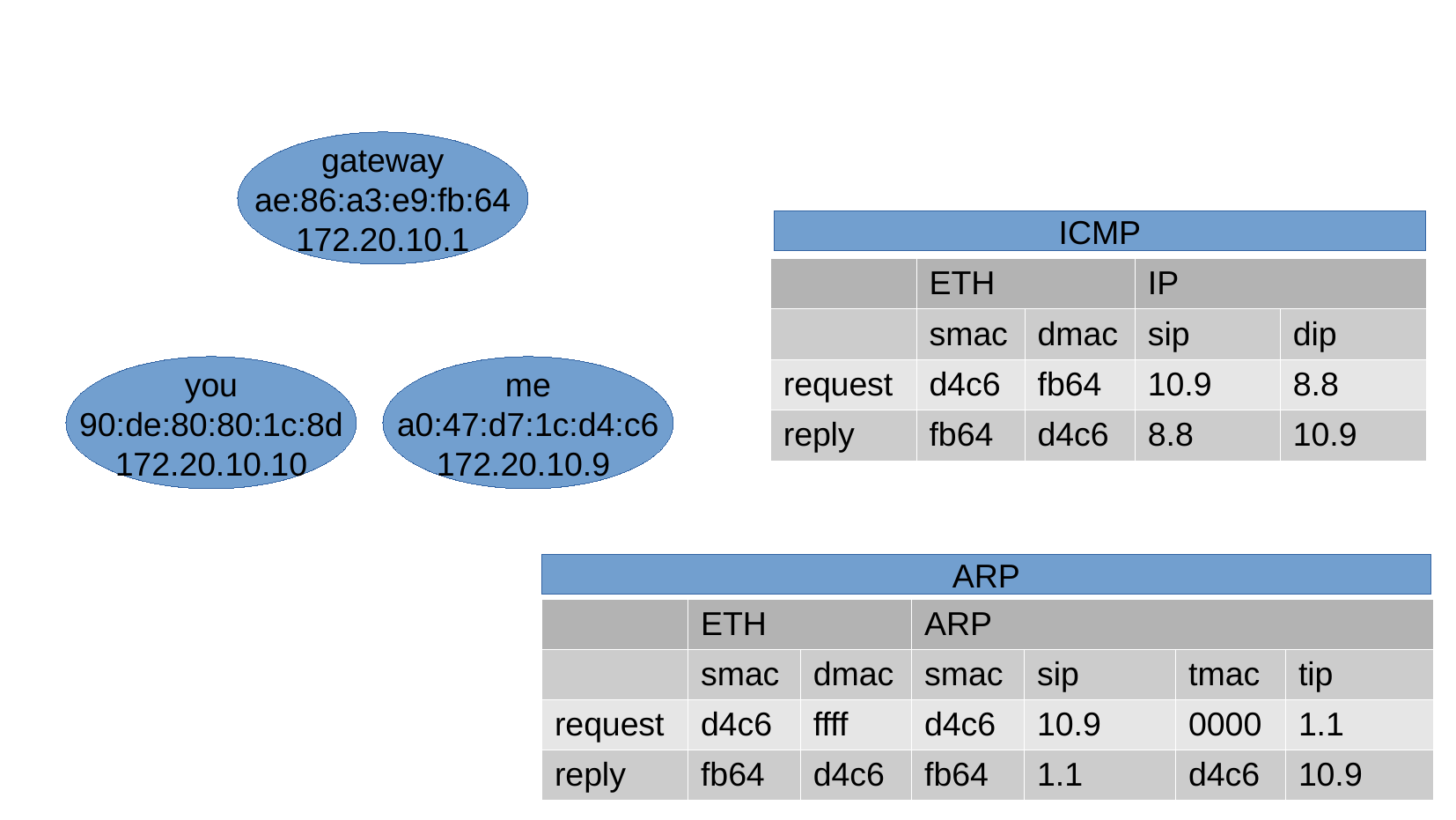

gateway
ae:86:a3:e9:fb:64
172.20.10.1
ICMP
|  | ETH |  | IP |  |
| --- | --- | --- | --- | --- |
|  | smac | dmac | sip | dip |
| request | d4c6 | fb64 | 10.9 | 8.8 |
| reply | fb64 | d4c6 | 8.8 | 10.9 |
you
90:de:80:80:1c:8d
172.20.10.10
me
a0:47:d7:1c:d4:c6
172.20.10.9
ARP
|  | ETH |  | ARP |  |  |  |
| --- | --- | --- | --- | --- | --- | --- |
|  | smac | dmac | smac | sip | tmac | tip |
| request | d4c6 | ffff | d4c6 | 10.9 | 0000 | 1.1 |
| reply | fb64 | d4c6 | fb64 | 1.1 | d4c6 | 10.9 |